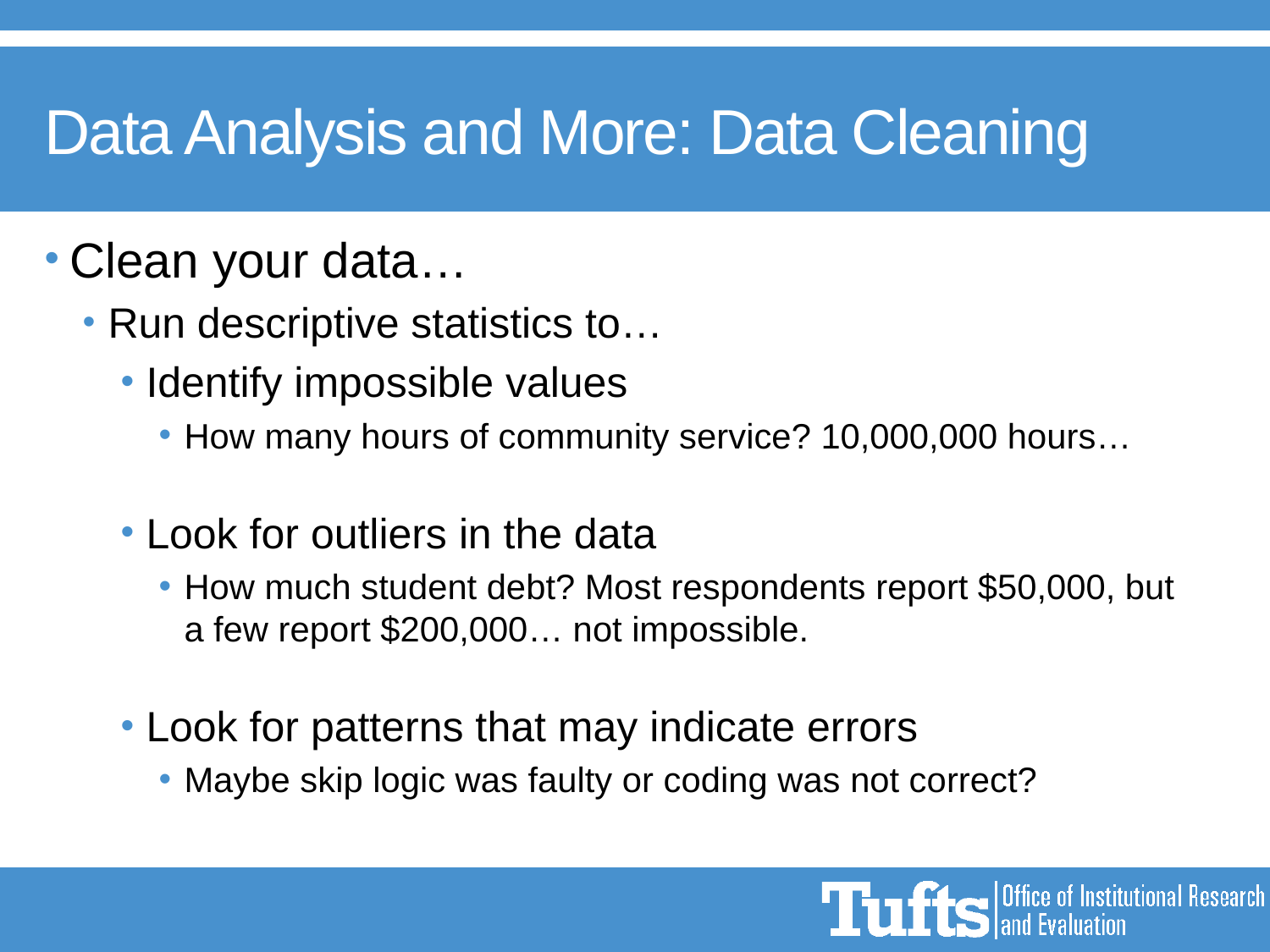

# Data Analysis and More: Data Cleaning
Clean your data…
Run descriptive statistics to…
Identify impossible values
How many hours of community service? 10,000,000 hours…
Look for outliers in the data
How much student debt? Most respondents report $50,000, but a few report $200,000… not impossible.
Look for patterns that may indicate errors
Maybe skip logic was faulty or coding was not correct?